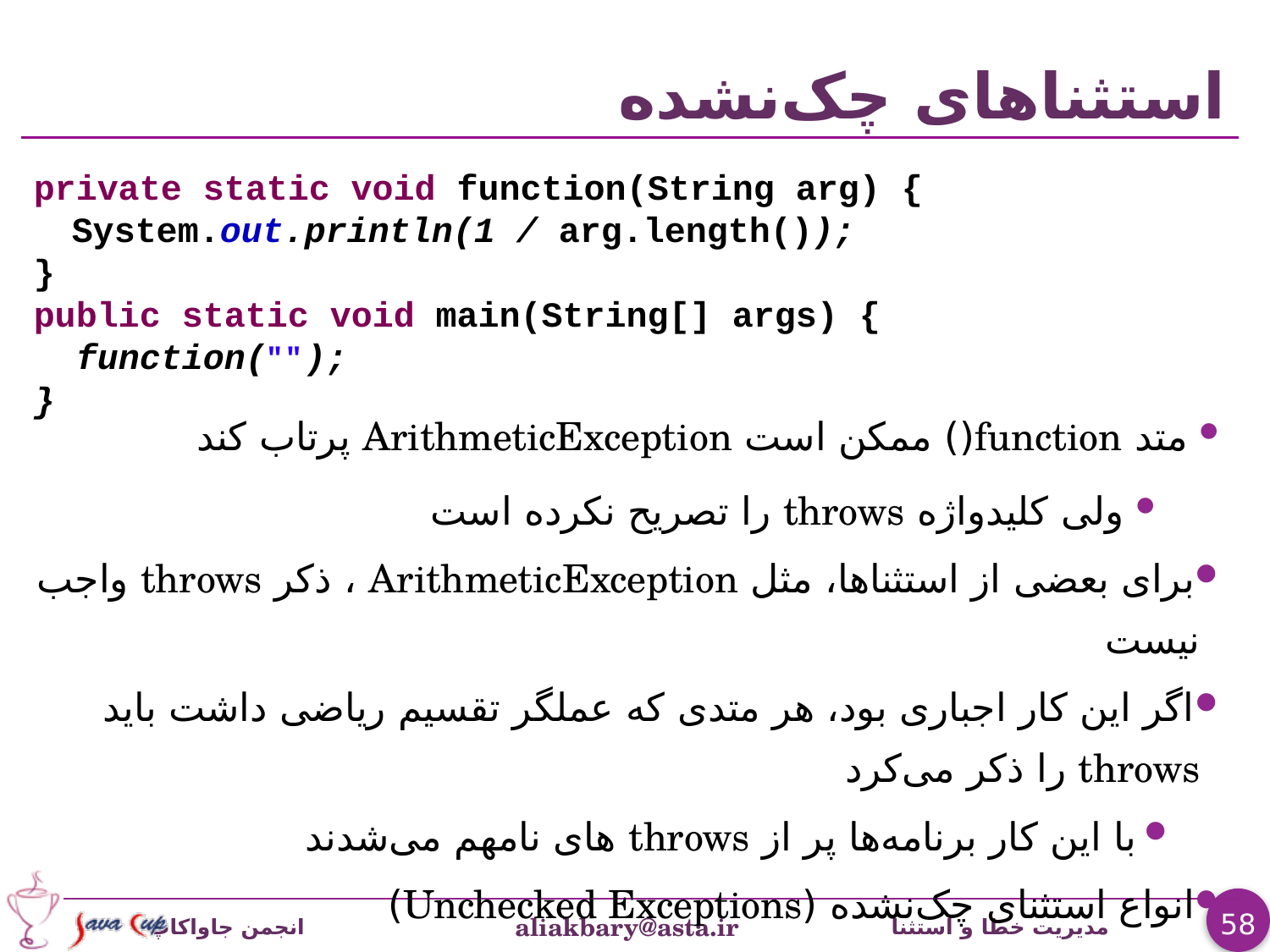

# استثناهای چک‌نشده
private static void function(String arg) {
	System.out.println(1 / arg.length());
}
public static void main(String[] args) {
  function("");
}
متد function() ممکن است ArithmeticException پرتاب کند
ولی کلیدواژه throws را تصریح نکرده است
برای بعضی از استثناها، مثل ArithmeticException ، ذکر throws واجب نیست
اگر این کار اجباری بود، هر متدی که عملگر تقسیم ریاضی داشت باید throws را ذکر می‌کرد
با این کار برنامه‌ها پر از throws های نامهم می‌شدند
انواع استثنای چک‌نشده (Unchecked Exceptions)
مثل ArithmeticException  و  ArrayIndexOutOfBoundsException